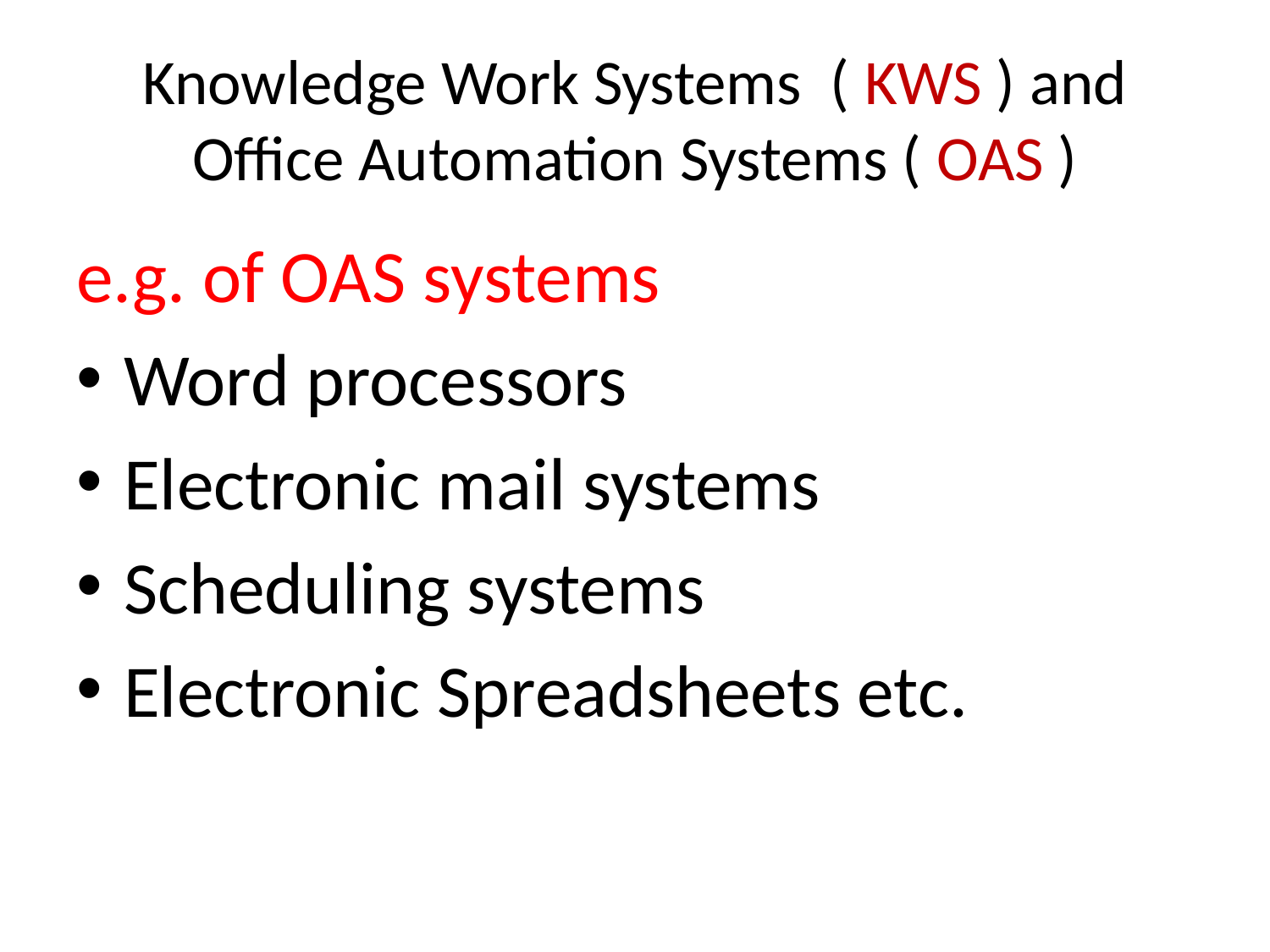

# Knowledge Work Systems  ( KWS ) and Office Automation Systems ( OAS )
e.g. of OAS systems
Word processors
Electronic mail systems
Scheduling systems
Electronic Spreadsheets etc.